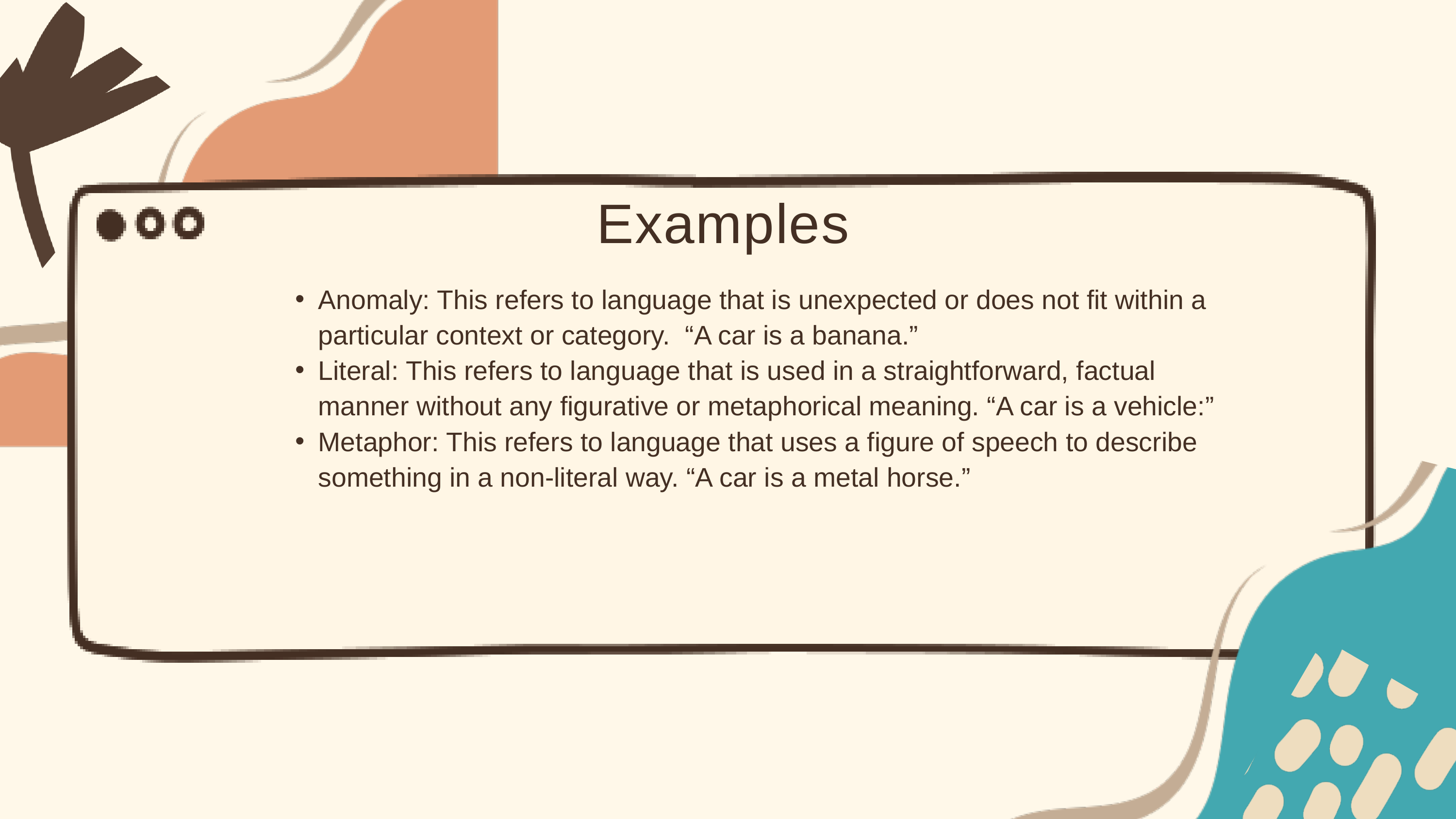

Examples
Anomaly: This refers to language that is unexpected or does not fit within a particular context or category.  “A car is a banana.”
Literal: This refers to language that is used in a straightforward, factual manner without any figurative or metaphorical meaning. “A car is a vehicle:”
Metaphor: This refers to language that uses a figure of speech to describe something in a non-literal way. “A car is a metal horse.”